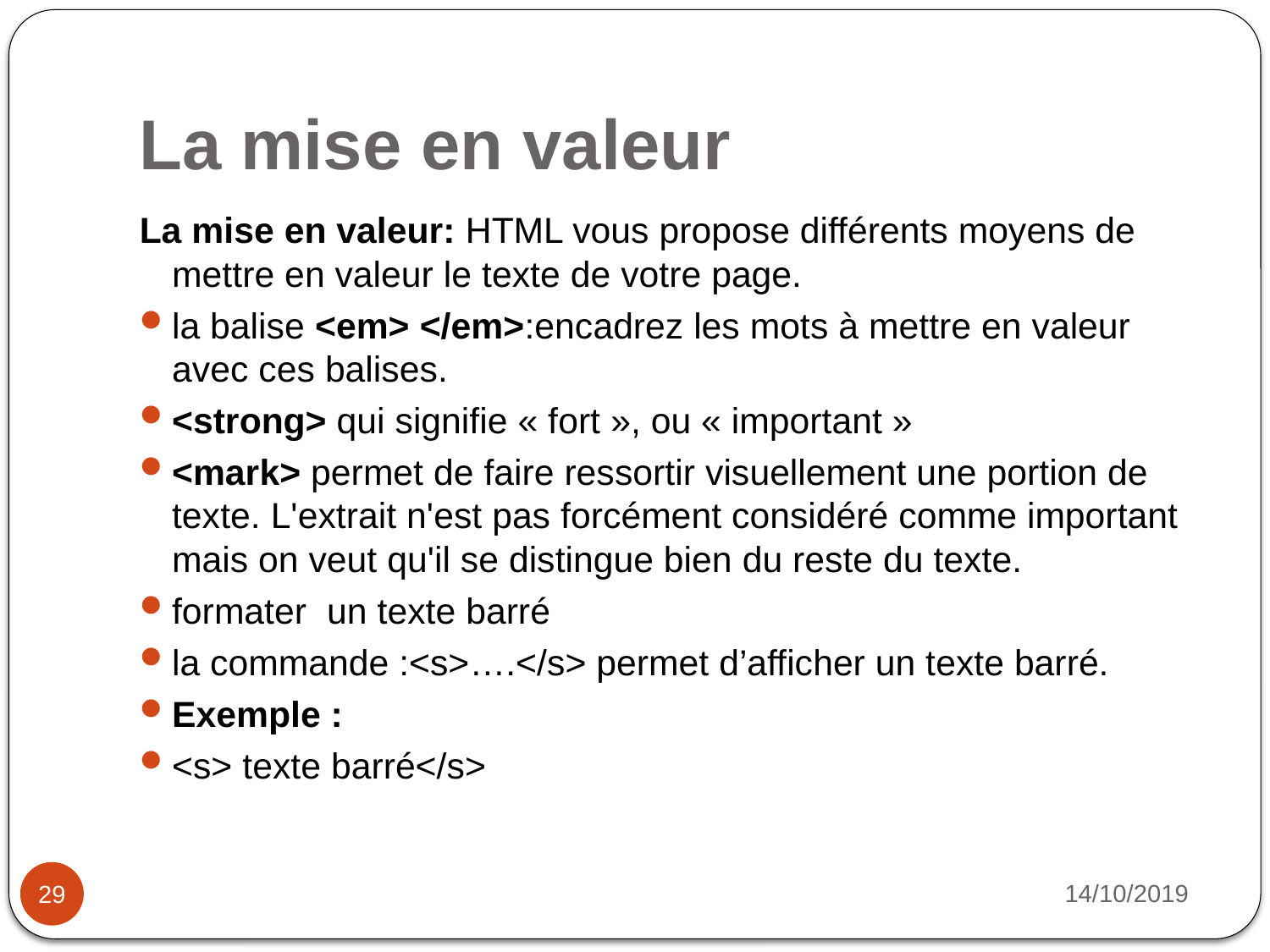

# La mise en valeur
La mise en valeur: HTML vous propose différents moyens de mettre en valeur le texte de votre page.
la balise <em> </em>:encadrez les mots à mettre en valeur avec ces balises.
<strong> qui signifie « fort », ou « important »
<mark> permet de faire ressortir visuellement une portion de texte. L'extrait n'est pas forcément considéré comme important mais on veut qu'il se distingue bien du reste du texte.
formater  un texte barré
la commande :<s>….</s> permet d’afficher un texte barré.
Exemple :
<s> texte barré</s>

14/10/2019
29